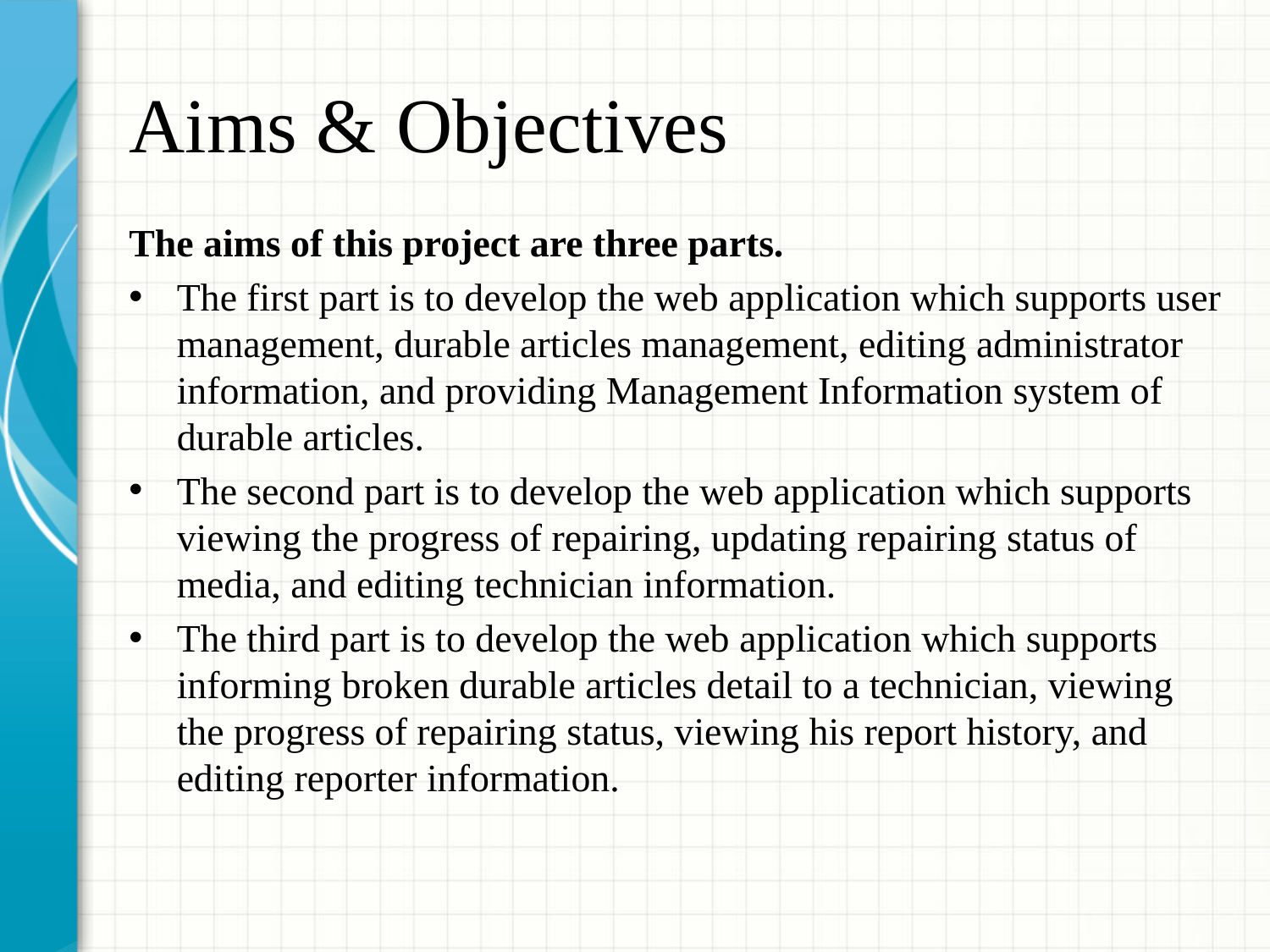

# Aims & Objectives
The aims of this project are three parts.
The first part is to develop the web application which supports user management, durable articles management, editing administrator information, and providing Management Information system of durable articles.
The second part is to develop the web application which supports viewing the progress of repairing, updating repairing status of media, and editing technician information.
The third part is to develop the web application which supports informing broken durable articles detail to a technician, viewing the progress of repairing status, viewing his report history, and editing reporter information.